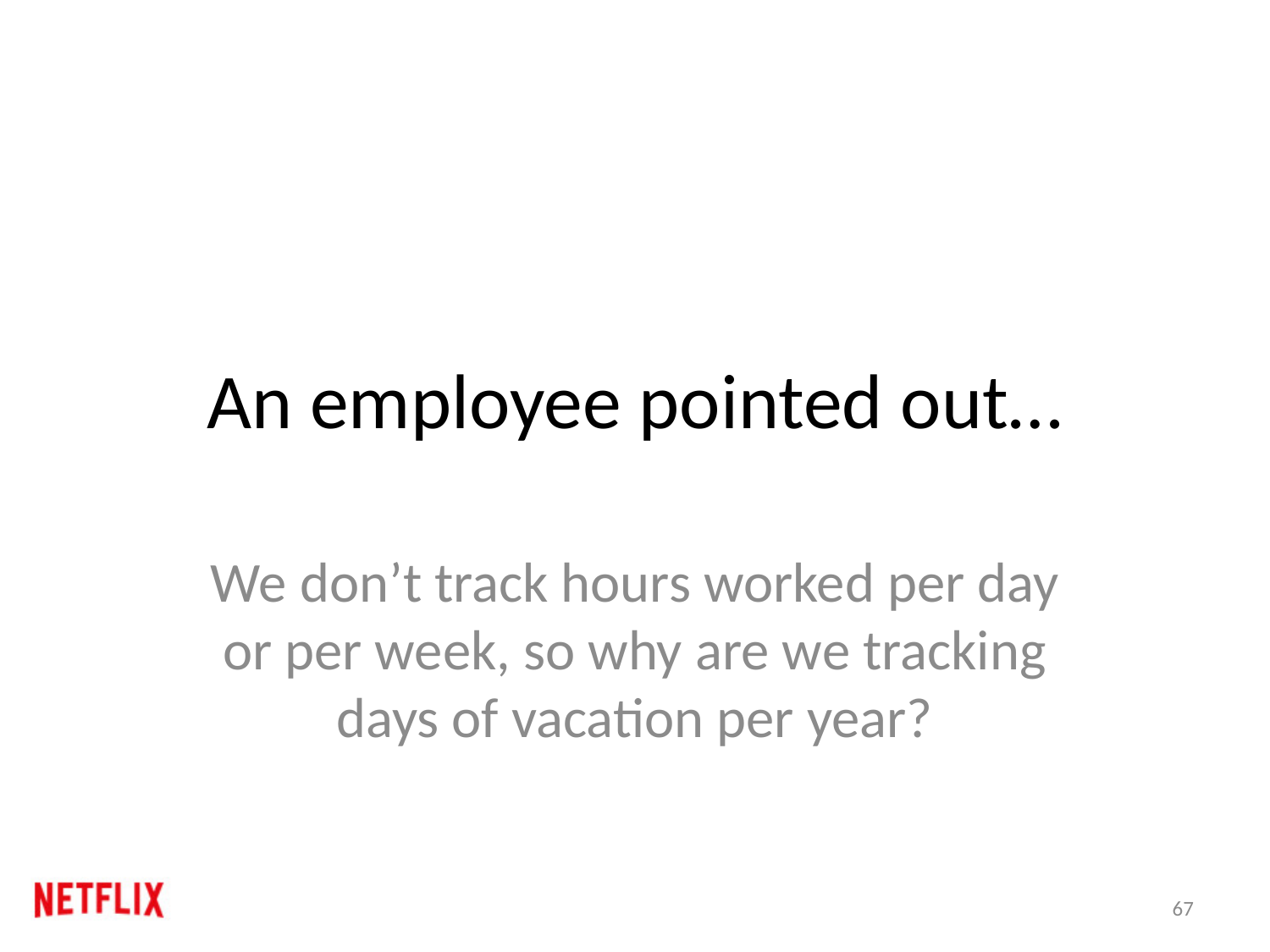

# An employee pointed out…
We don’t track hours worked per day or per week, so why are we tracking days of vacation per year?
67